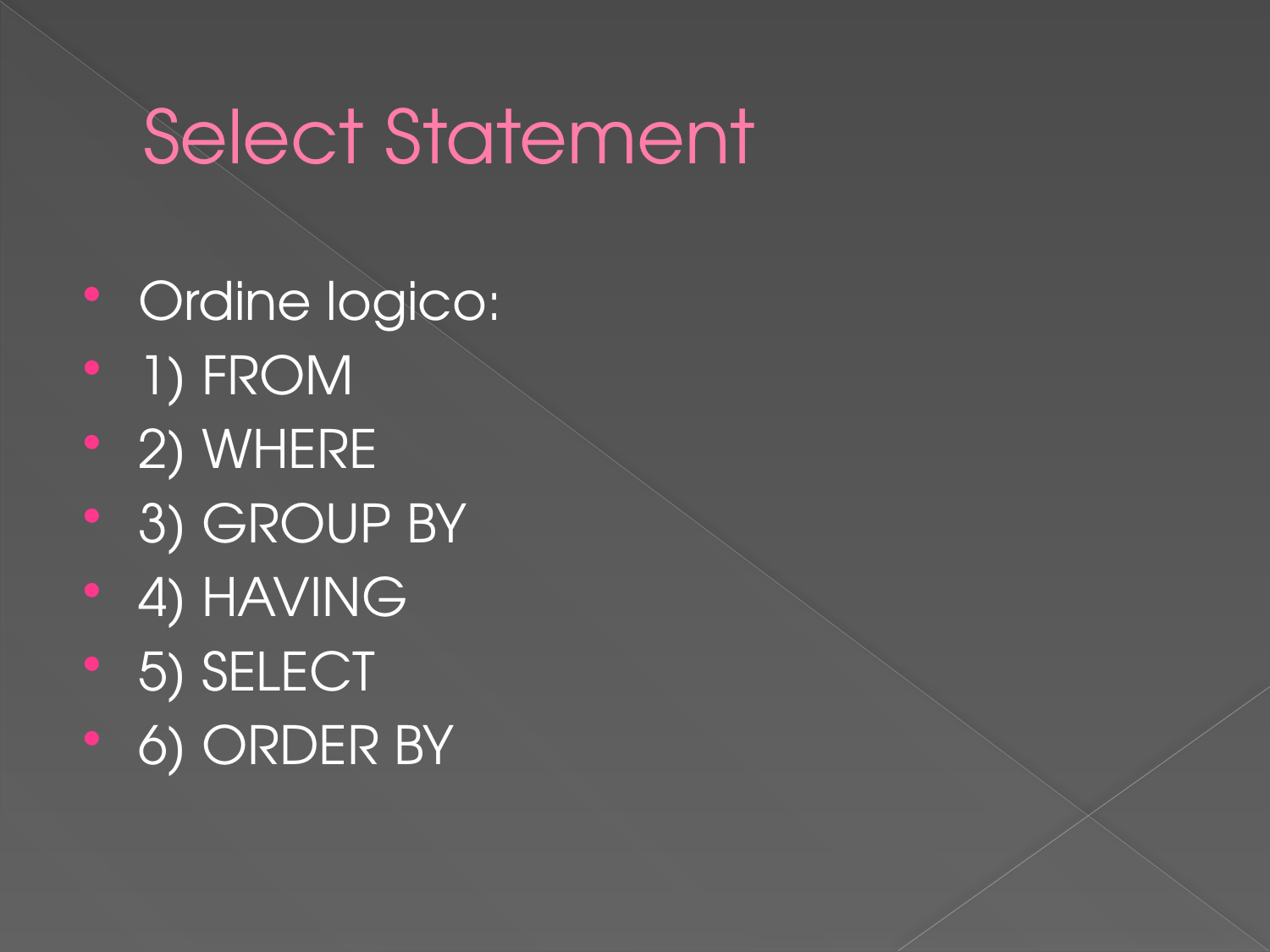

# Select Statement
Ordine logico:
1) FROM
2) WHERE
3) GROUP BY
4) HAVING
5) SELECT
6) ORDER BY